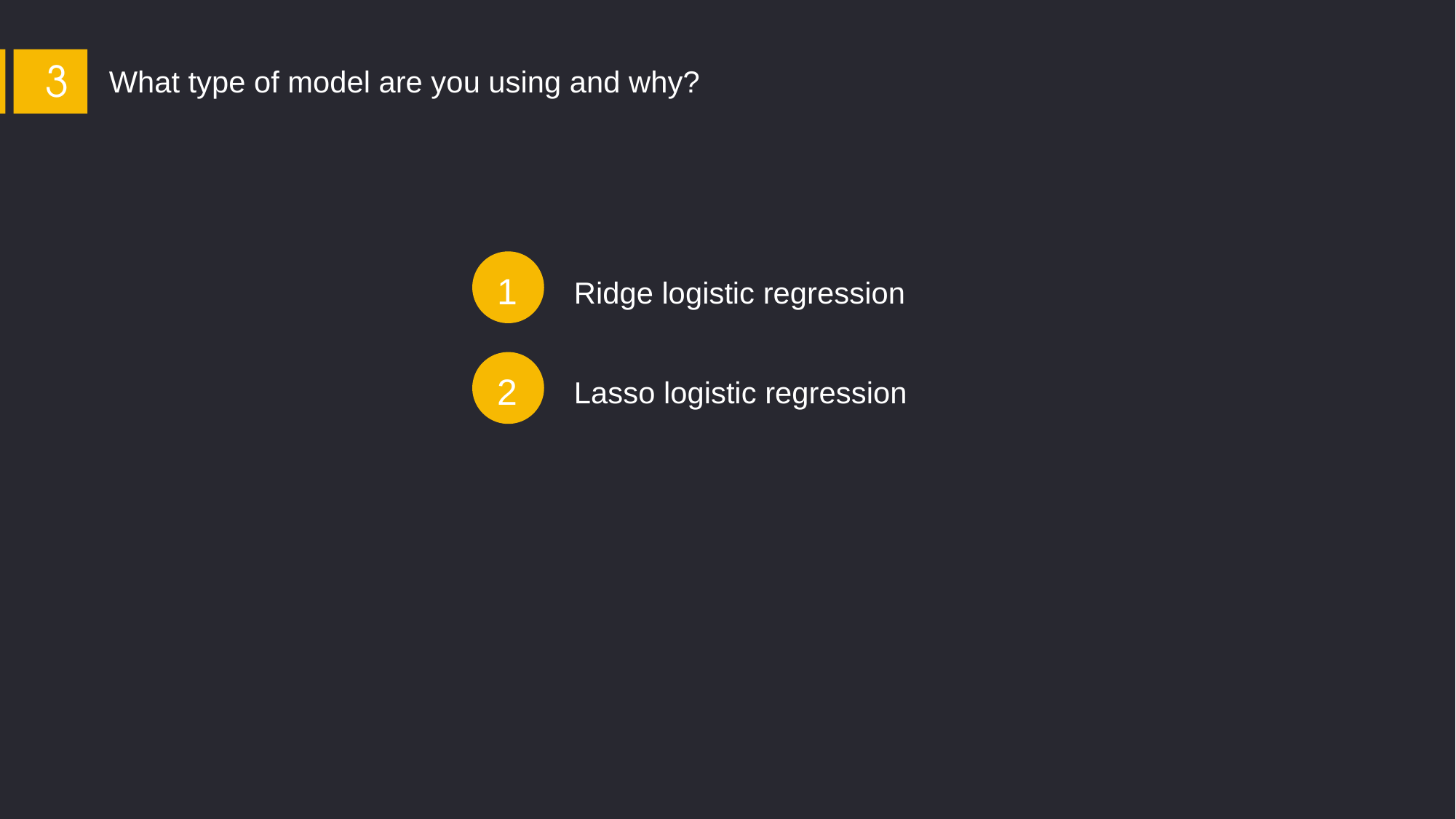

3
What type of model are you using and why?

1
Ridge logistic regression

2
Lasso logistic regression